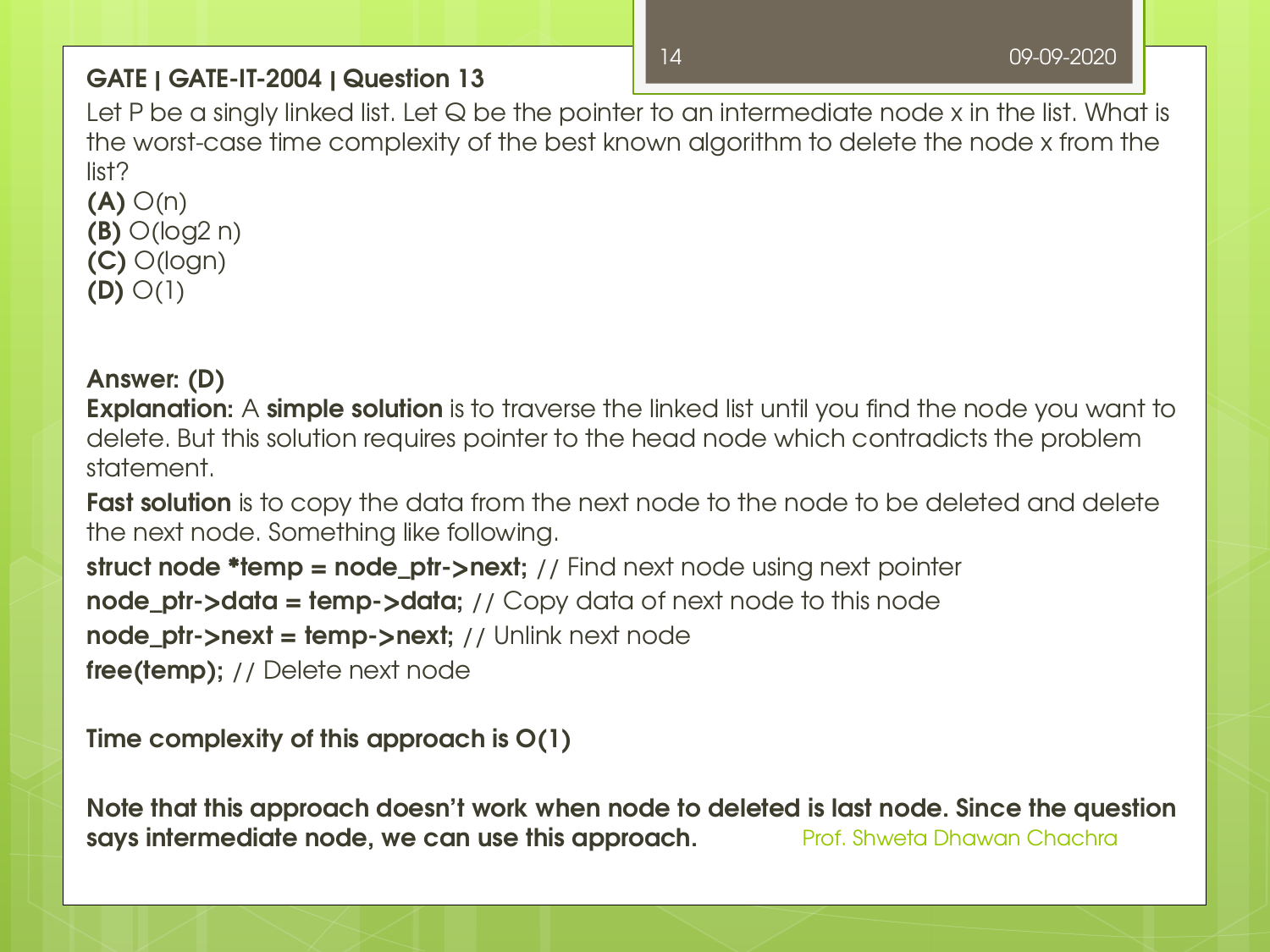

14
09-09-2020
GATE | GATE-IT-2004 | Question 13
Let P be a singly linked list. Let Q be the pointer to an intermediate node x in the list. What is the worst-case time complexity of the best known algorithm to delete the node x from the list?
(A) O(n)
(B) O(log2 n)
(C) O(logn)
(D) O(1)
Answer: (D)
Explanation: A simple solution is to traverse the linked list until you find the node you want to delete. But this solution requires pointer to the head node which contradicts the problem statement.
Fast solution is to copy the data from the next node to the node to be deleted and delete the next node. Something like following.
struct node *temp = node_ptr->next; // Find next node using next pointer
node_ptr->data = temp->data; // Copy data of next node to this node
node_ptr->next = temp->next; // Unlink next node
free(temp); // Delete next node

Time complexity of this approach is O(1)

Note that this approach doesn’t work when node to deleted is last node. Since the question says intermediate node, we can use this approach.

Prof. Shweta Dhawan Chachra